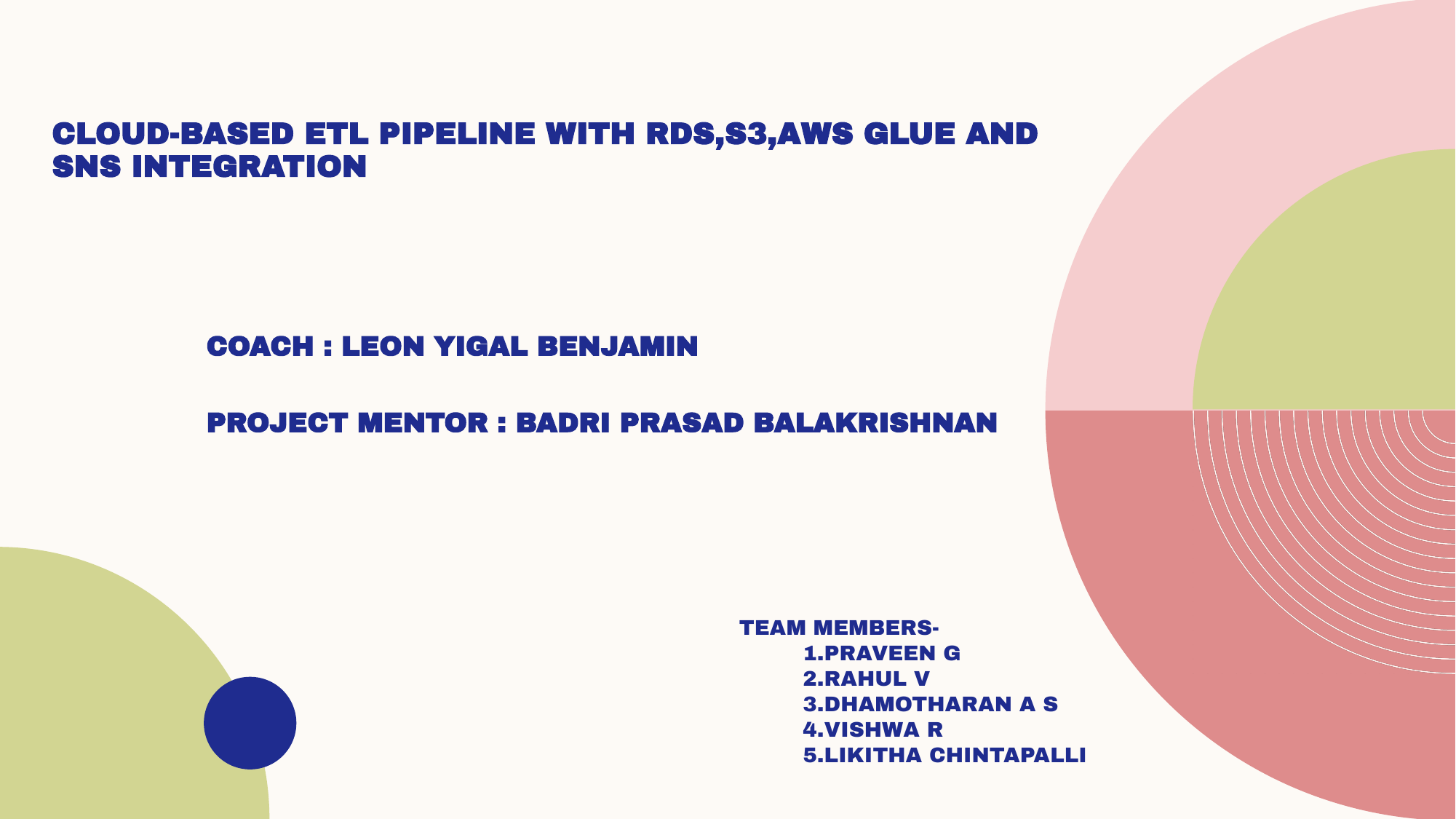

# Cloud-based etl pipeline with rds,s3,AWS glue and sns integration
COACH : LEON YIGAL BENJAMIN

PROJECT MENTOR : BADRI PRASAD BALAKRISHNAN

TEAM MEMBERS-
         1.PRAVEEN G 
         2.RAHUL V 
         3.DHAMOTHARAN A S 
         4.VISHWA R
         5.LIKITHA CHINTAPALLI